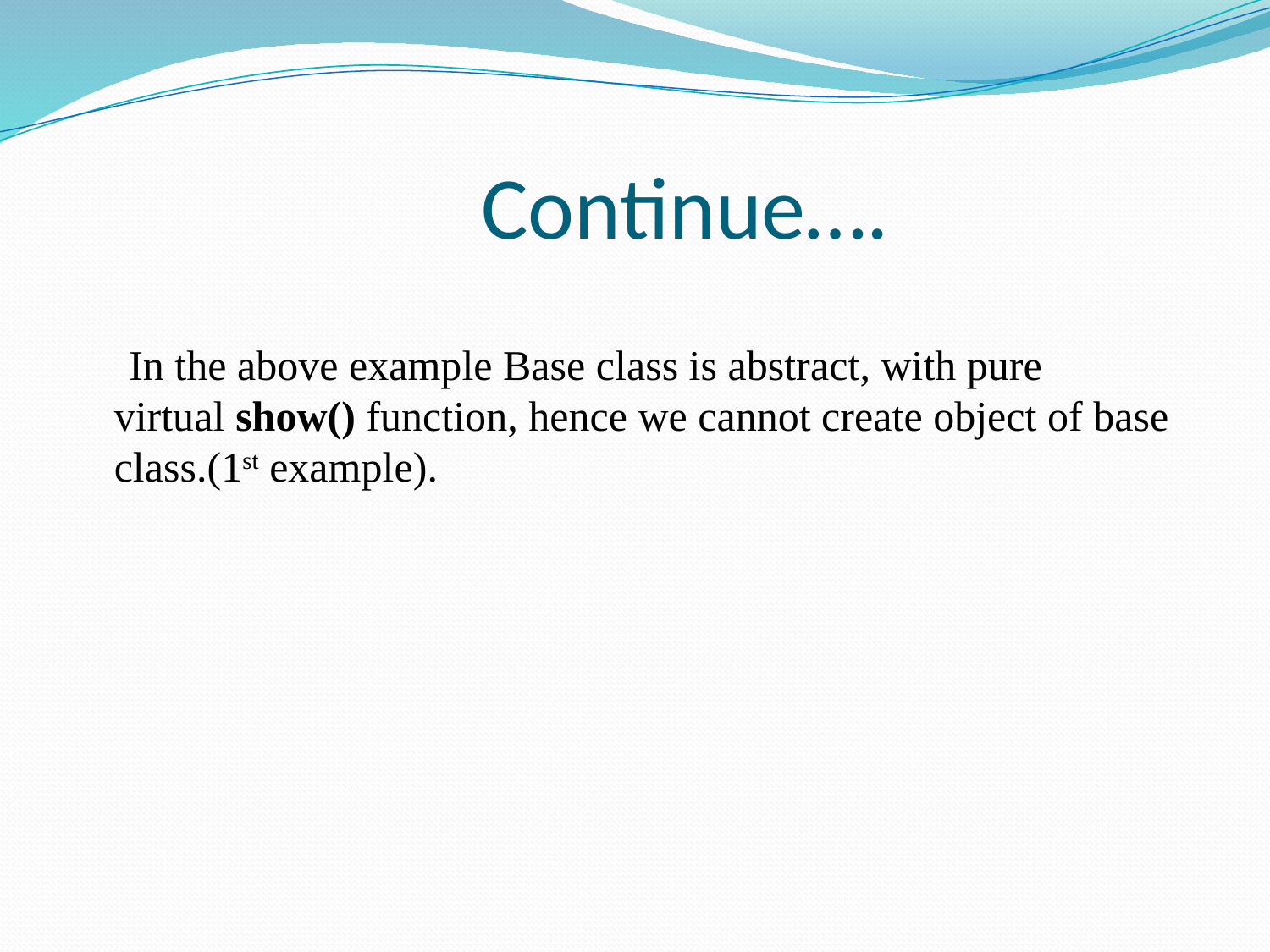

# Continue….

     In the above example Base class is abstract, with pure virtual show() function, hence we cannot create object of base class.(1st example).